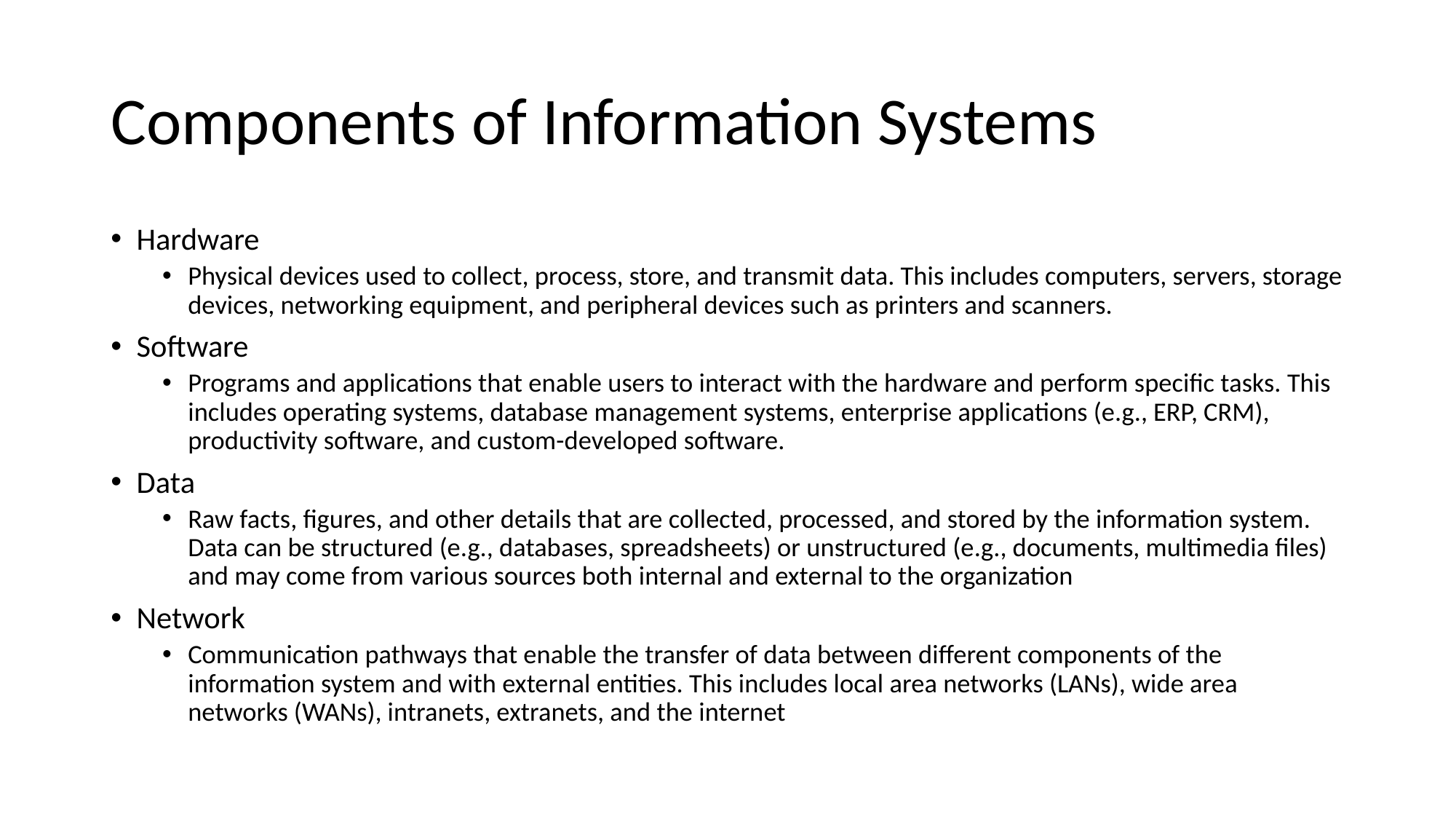

# Components of Information Systems
Hardware
Physical devices used to collect, process, store, and transmit data. This includes computers, servers, storage devices, networking equipment, and peripheral devices such as printers and scanners.
Software
Programs and applications that enable users to interact with the hardware and perform specific tasks. This includes operating systems, database management systems, enterprise applications (e.g., ERP, CRM), productivity software, and custom-developed software.
Data
Raw facts, figures, and other details that are collected, processed, and stored by the information system. Data can be structured (e.g., databases, spreadsheets) or unstructured (e.g., documents, multimedia files) and may come from various sources both internal and external to the organization
Network
Communication pathways that enable the transfer of data between different components of the information system and with external entities. This includes local area networks (LANs), wide area networks (WANs), intranets, extranets, and the internet